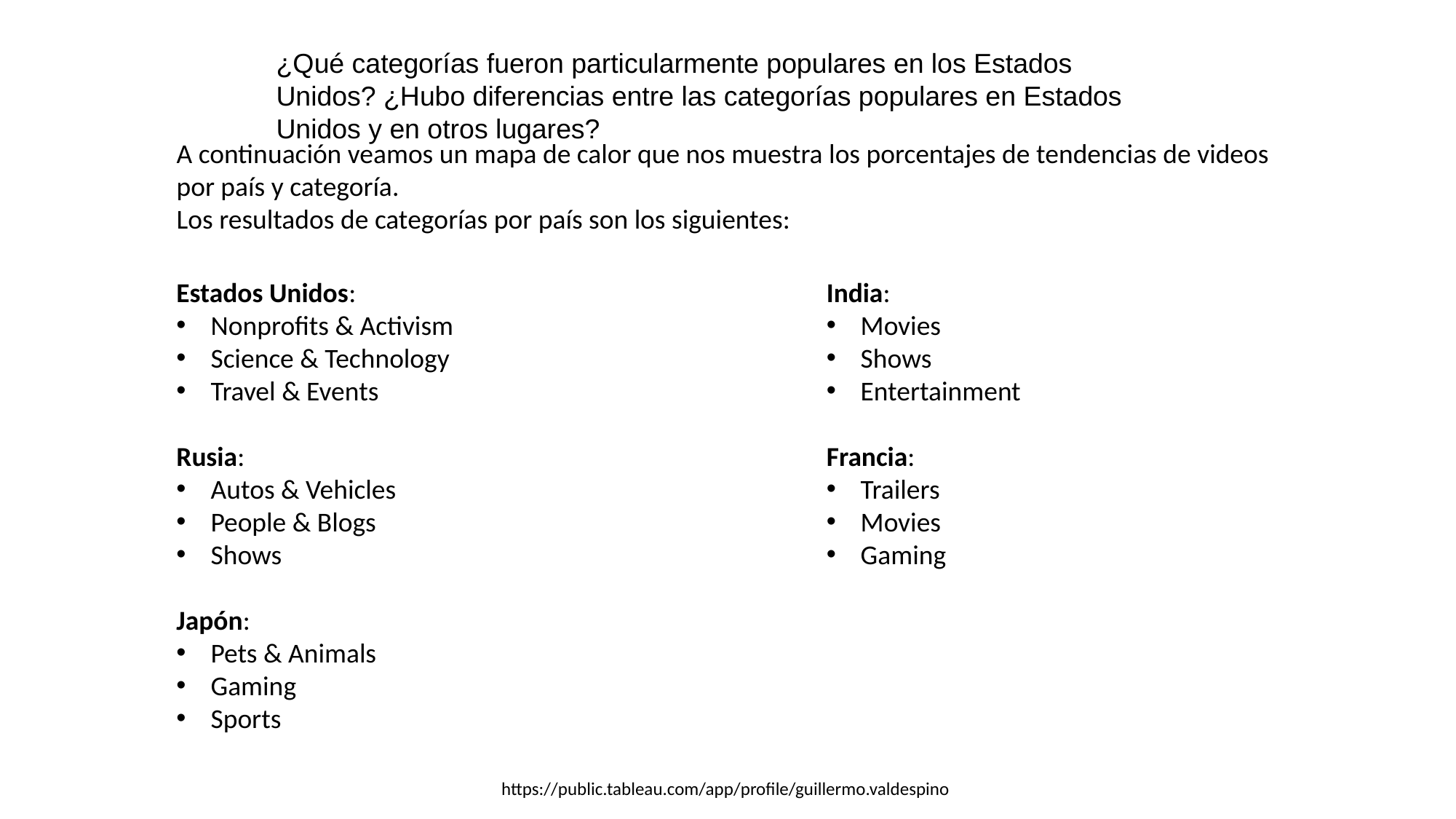

¿Qué categorías fueron particularmente populares en los Estados Unidos? ¿Hubo diferencias entre las categorías populares en Estados Unidos y en otros lugares?
A continuación veamos un mapa de calor que nos muestra los porcentajes de tendencias de videos por país y categoría.
Los resultados de categorías por país son los siguientes:
Estados Unidos:
Nonprofits & Activism
Science & Technology
Travel & Events

Rusia:
Autos & Vehicles
People & Blogs
Shows

Japón:
Pets & Animals
Gaming
Sports
India:
Movies
Shows
Entertainment

Francia:
Trailers
Movies
Gaming
https://public.tableau.com/app/profile/guillermo.valdespino